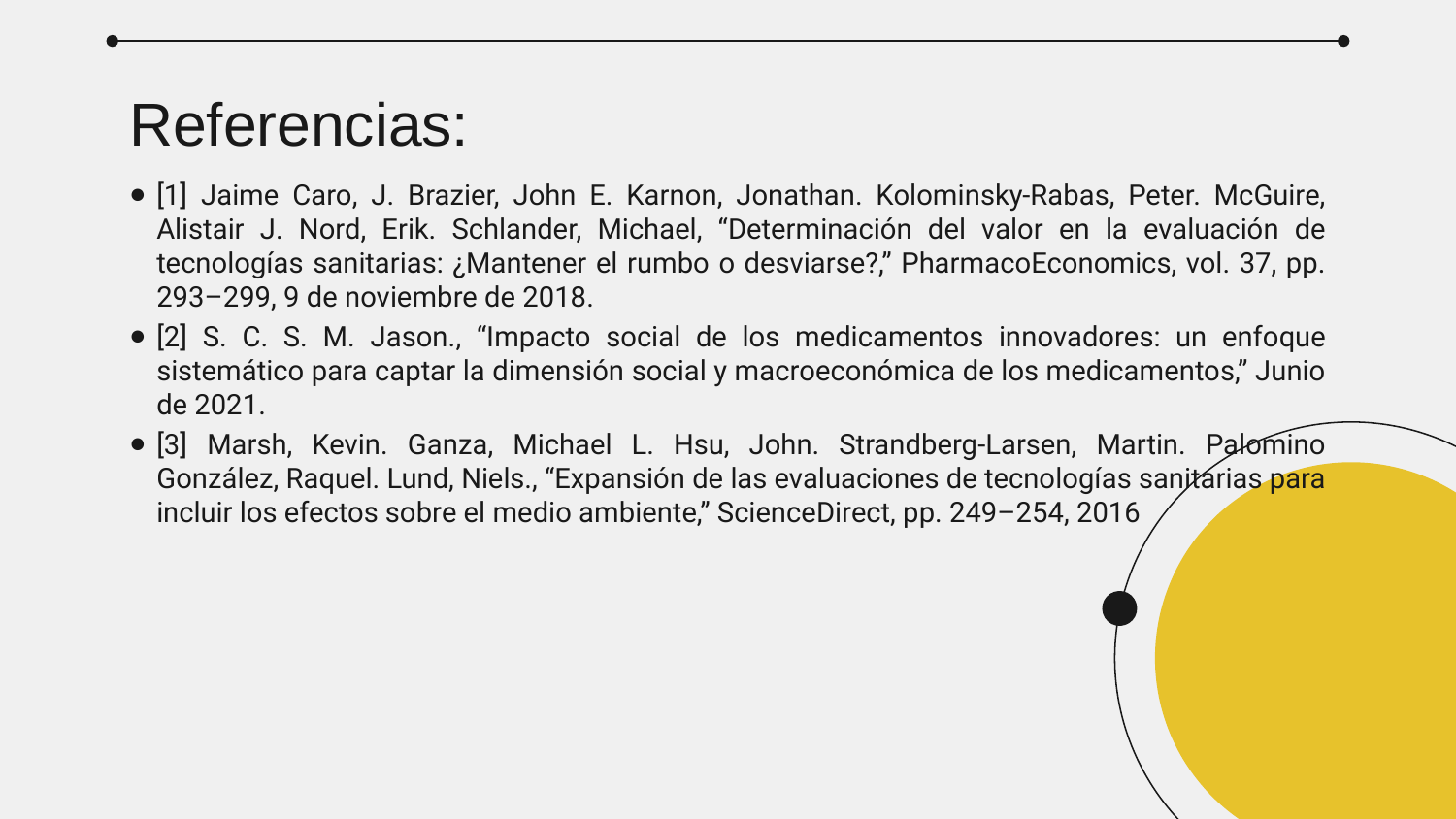

# Referencias:
[1] Jaime Caro, J. Brazier, John E. Karnon, Jonathan. Kolominsky-Rabas, Peter. McGuire, Alistair J. Nord, Erik. Schlander, Michael, “Determinación del valor en la evaluación de tecnologías sanitarias: ¿Mantener el rumbo o desviarse?,” PharmacoEconomics, vol. 37, pp. 293–299, 9 de noviembre de 2018.
[2] S. C. S. M. Jason., “Impacto social de los medicamentos innovadores: un enfoque sistemático para captar la dimensión social y macroeconómica de los medicamentos,” Junio de 2021.
[3] Marsh, Kevin. Ganza, Michael L. Hsu, John. Strandberg-Larsen, Martin. Palomino González, Raquel. Lund, Niels., “Expansión de las evaluaciones de tecnologías sanitarias para incluir los efectos sobre el medio ambiente,” ScienceDirect, pp. 249–254, 2016